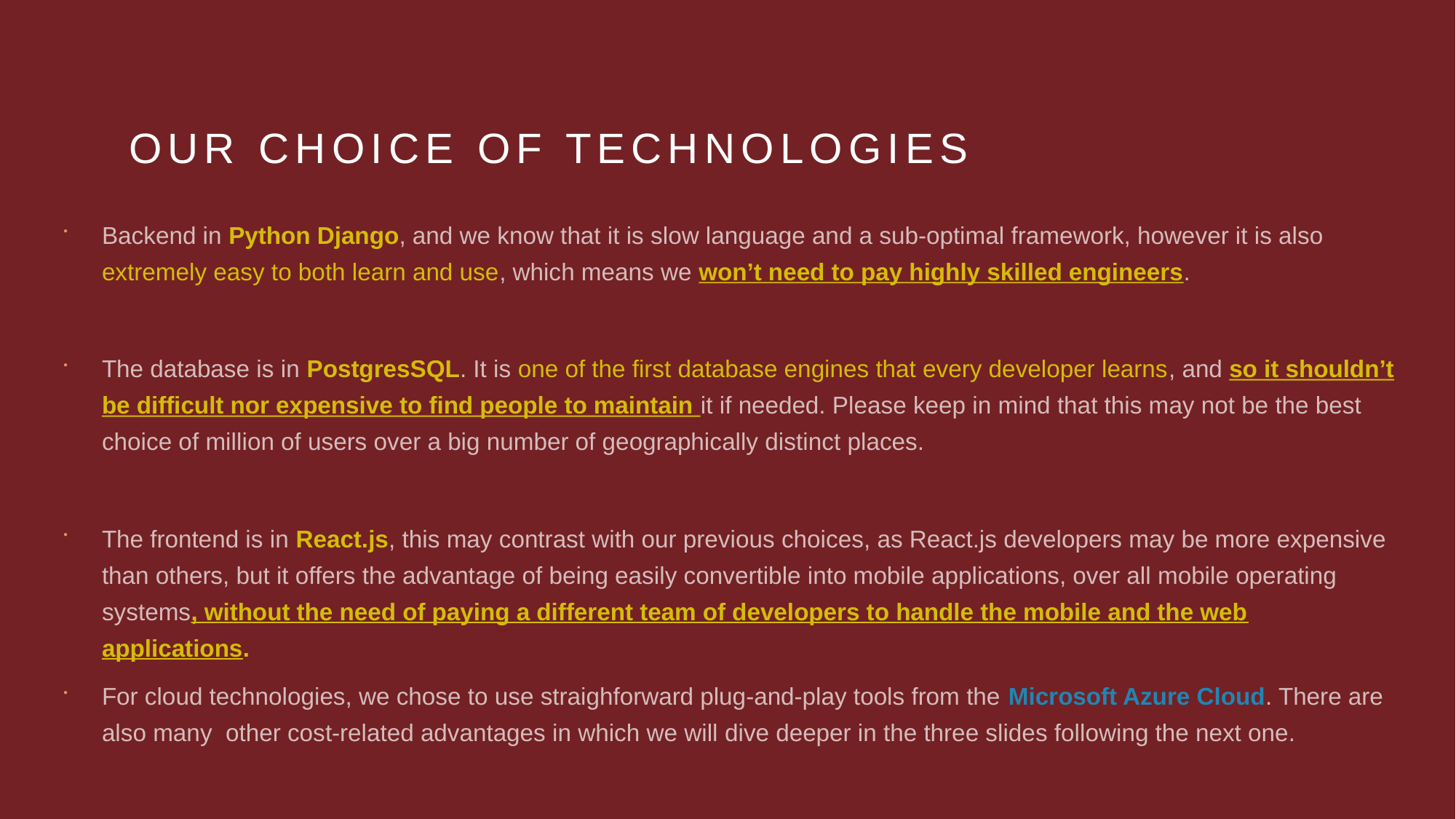

# Our choice of technologies
Backend in Python Django, and we know that it is slow language and a sub-optimal framework, however it is also extremely easy to both learn and use, which means we won’t need to pay highly skilled engineers.

The database is in PostgresSQL. It is one of the first database engines that every developer learns, and so it shouldn’t be difficult nor expensive to find people to maintain it if needed. Please keep in mind that this may not be the best choice of million of users over a big number of geographically distinct places.

The frontend is in React.js, this may contrast with our previous choices, as React.js developers may be more expensive than others, but it offers the advantage of being easily convertible into mobile applications, over all mobile operating systems, without the need of paying a different team of developers to handle the mobile and the web applications.
For cloud technologies, we chose to use straighforward plug-and-play tools from the Microsoft Azure Cloud. There are also many  other cost-related advantages in which we will dive deeper in the three slides following the next one.